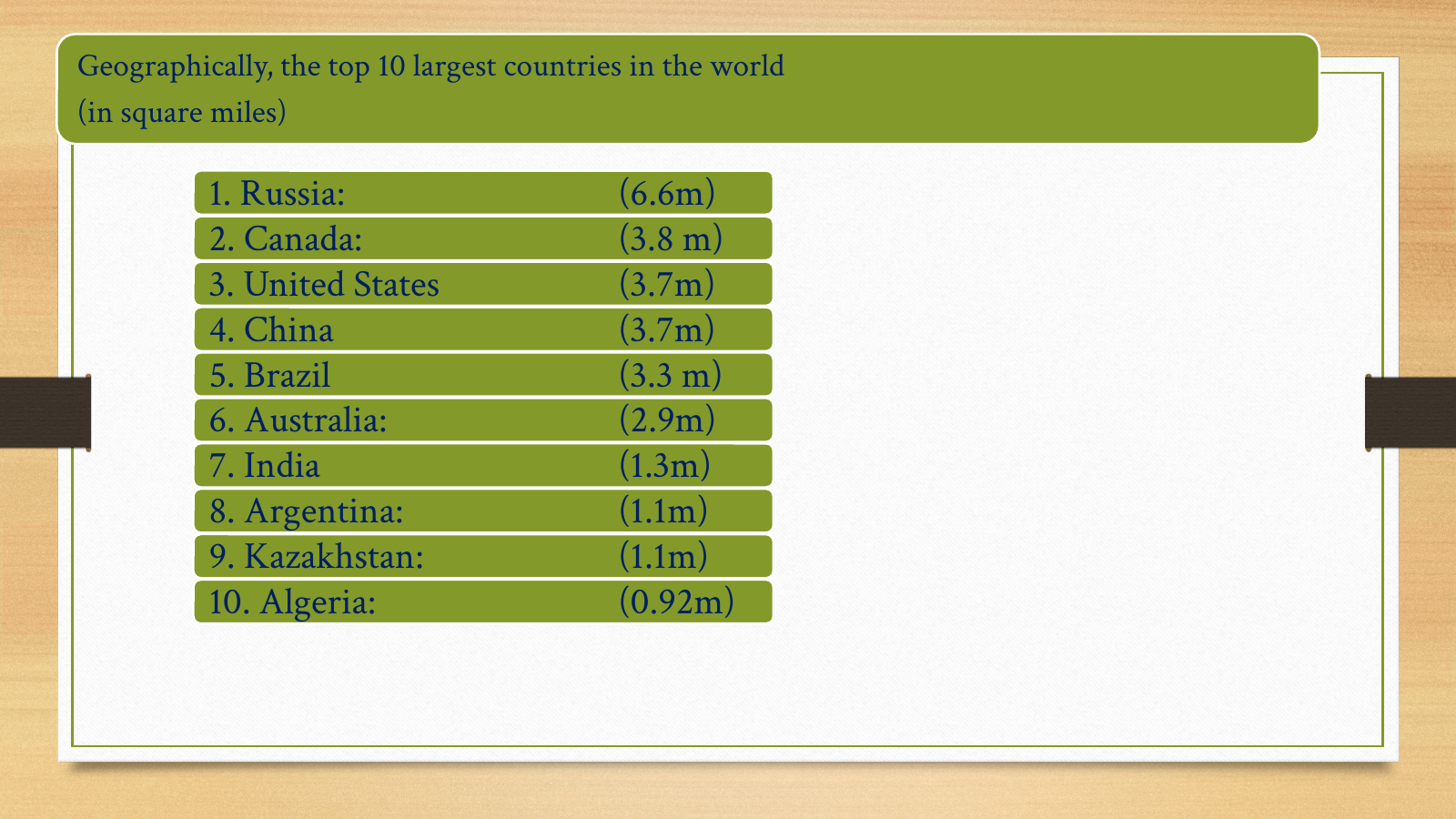

Geographically, the top 10 largest countries in the world
(in square miles)
1. Russia: 		(6.6m)
2. Canada: 		(3.8 m)
3. United States 		(3.7m)
4. China			(3.7m)
5. Brazil 			(3.3 m)
6. Australia: 		(2.9m)
7. India 			(1.3m)
8. Argentina: 		(1.1m)
9. Kazakhstan: 		(1.1m)
10. Algeria: 		(0.92m)
Dr. Dowlah/Fall2016